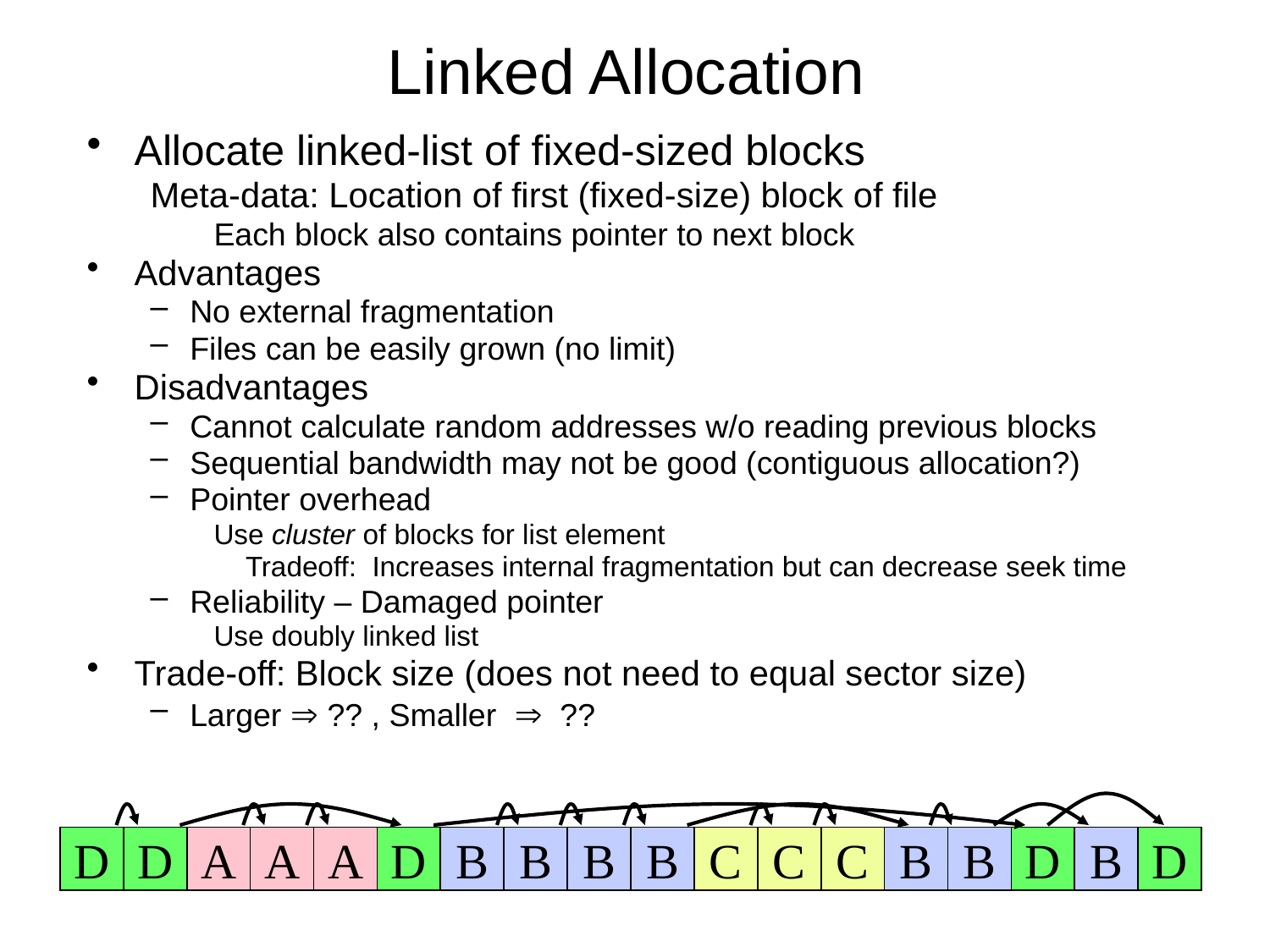

# Linked Allocation
Allocate linked-list of fixed-sized blocks
Meta-data: Location of first (fixed-size) block of file
Each block also contains pointer to next block
Advantages
No external fragmentation
Files can be easily grown (no limit)
Disadvantages
Cannot calculate random addresses w/o reading previous blocks
Sequential bandwidth may not be good (contiguous allocation?)
Pointer overhead
Use cluster of blocks for list element
	Tradeoff:  Increases internal fragmentation but can decrease seek time
Reliability – Damaged pointer
Use doubly linked list
Trade-off: Block size (does not need to equal sector size)
Larger ⇒ ?? , Smaller  ⇒  ??

D
D
A
A
A
D
B
B
B
B
C
C
C
B
B
D
B
D